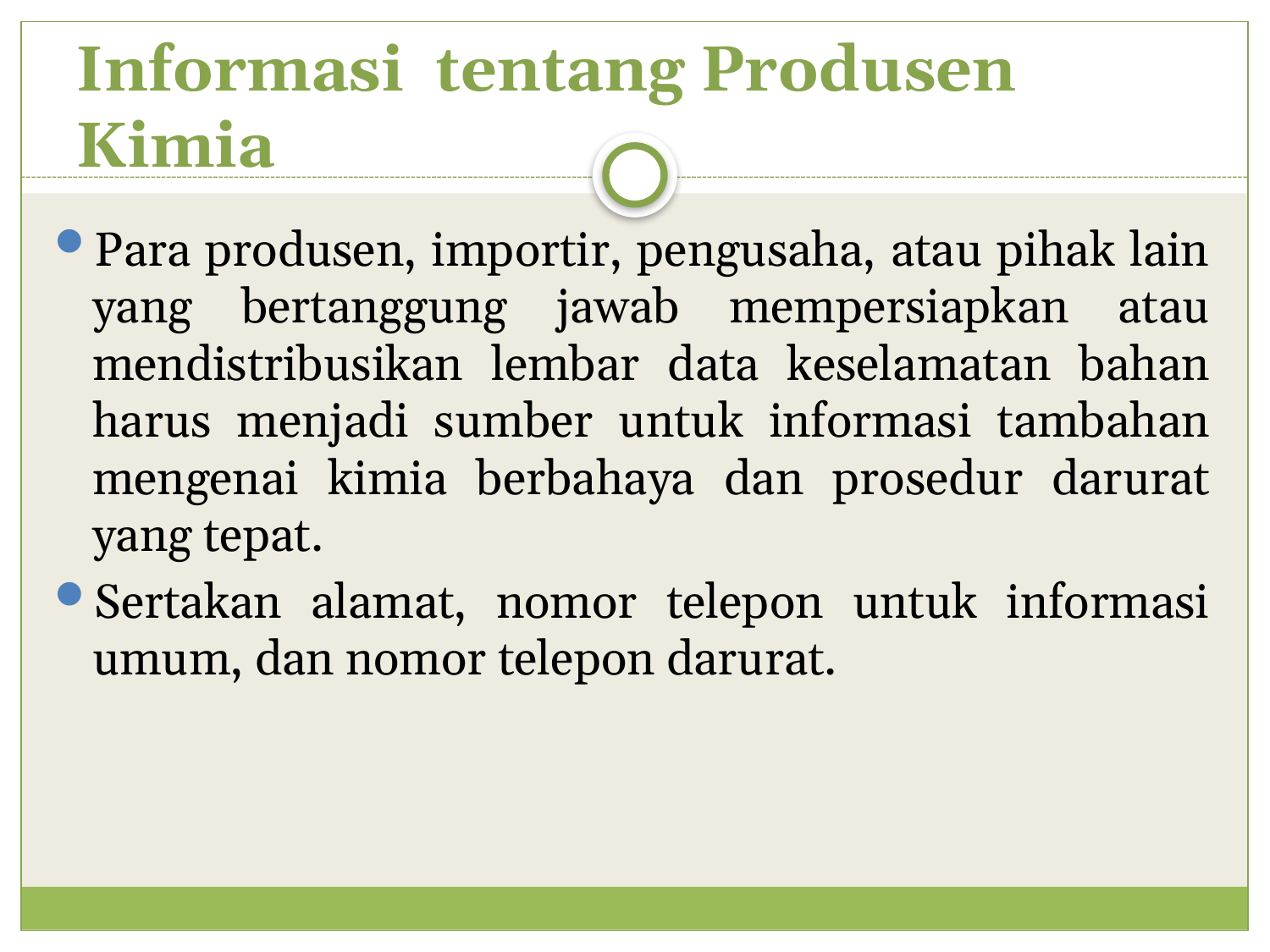

# Informasi  tentang Produsen Kimia
Para produsen, importir, pengusaha, atau pihak lain yang bertanggung jawab mempersiapkan atau mendistribusikan lembar data keselamatan bahan harus menjadi sumber untuk informasi tambahan mengenai kimia berbahaya dan prosedur darurat yang tepat.
Sertakan alamat, nomor telepon untuk informasi umum, dan nomor telepon darurat.